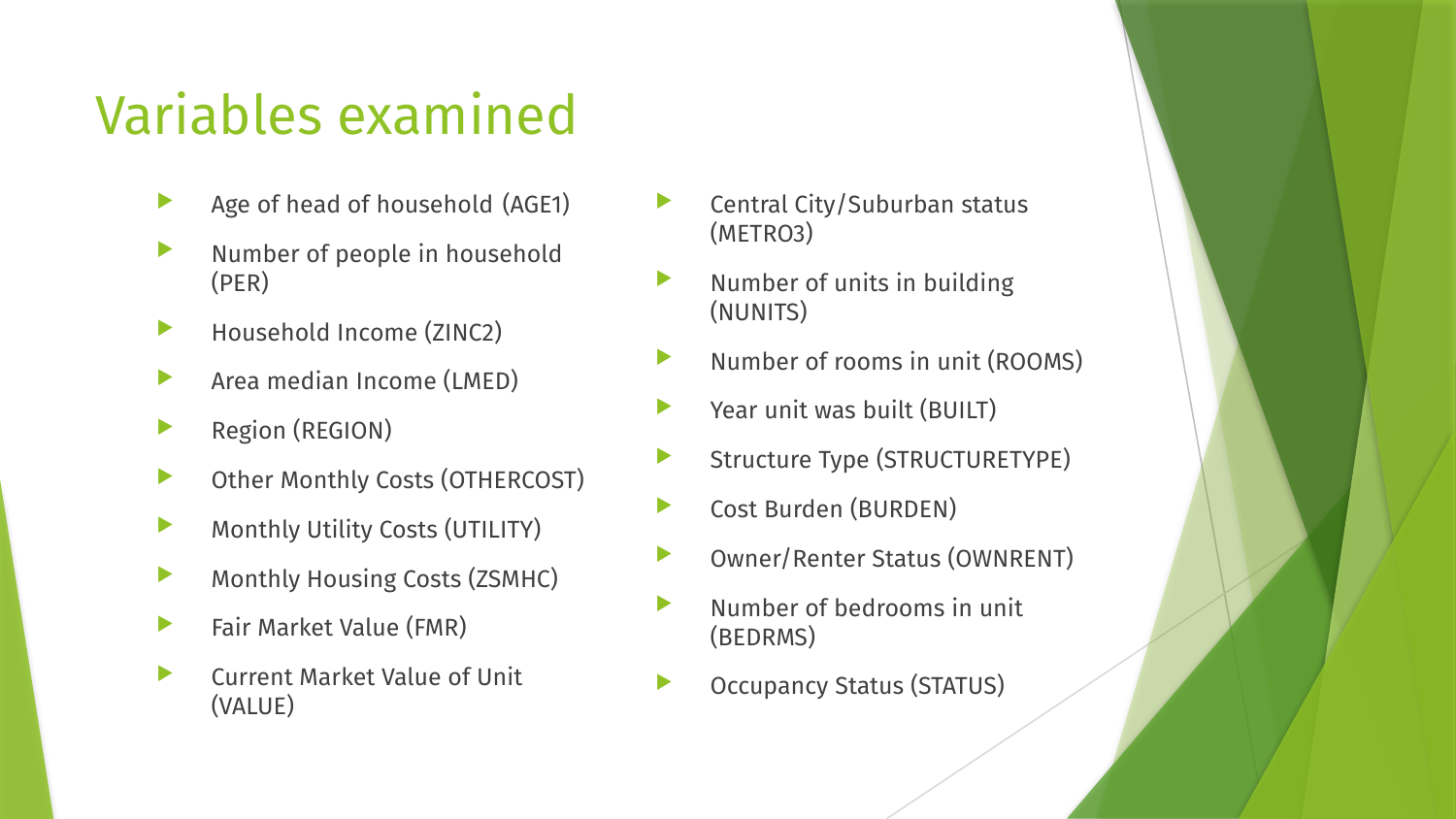

# Variables examined
Age of head of household	(AGE1)
Number of people in household (PER)
Household Income (ZINC2)
Area median Income (LMED)
Region (REGION)
Other Monthly Costs (OTHERCOST)
Monthly Utility Costs (UTILITY)
Monthly Housing Costs (ZSMHC)
Fair Market Value (FMR)
Current Market Value of Unit (VALUE)
Central City/Suburban status (METRO3)
Number of units in building
(NUNITS)
Number of rooms in unit (ROOMS)
Year unit was built (BUILT)
Structure Type (STRUCTURETYPE)
Cost Burden (BURDEN)
Owner/Renter Status (OWNRENT)
Number of bedrooms in unit (BEDRMS)
Occupancy Status (STATUS)